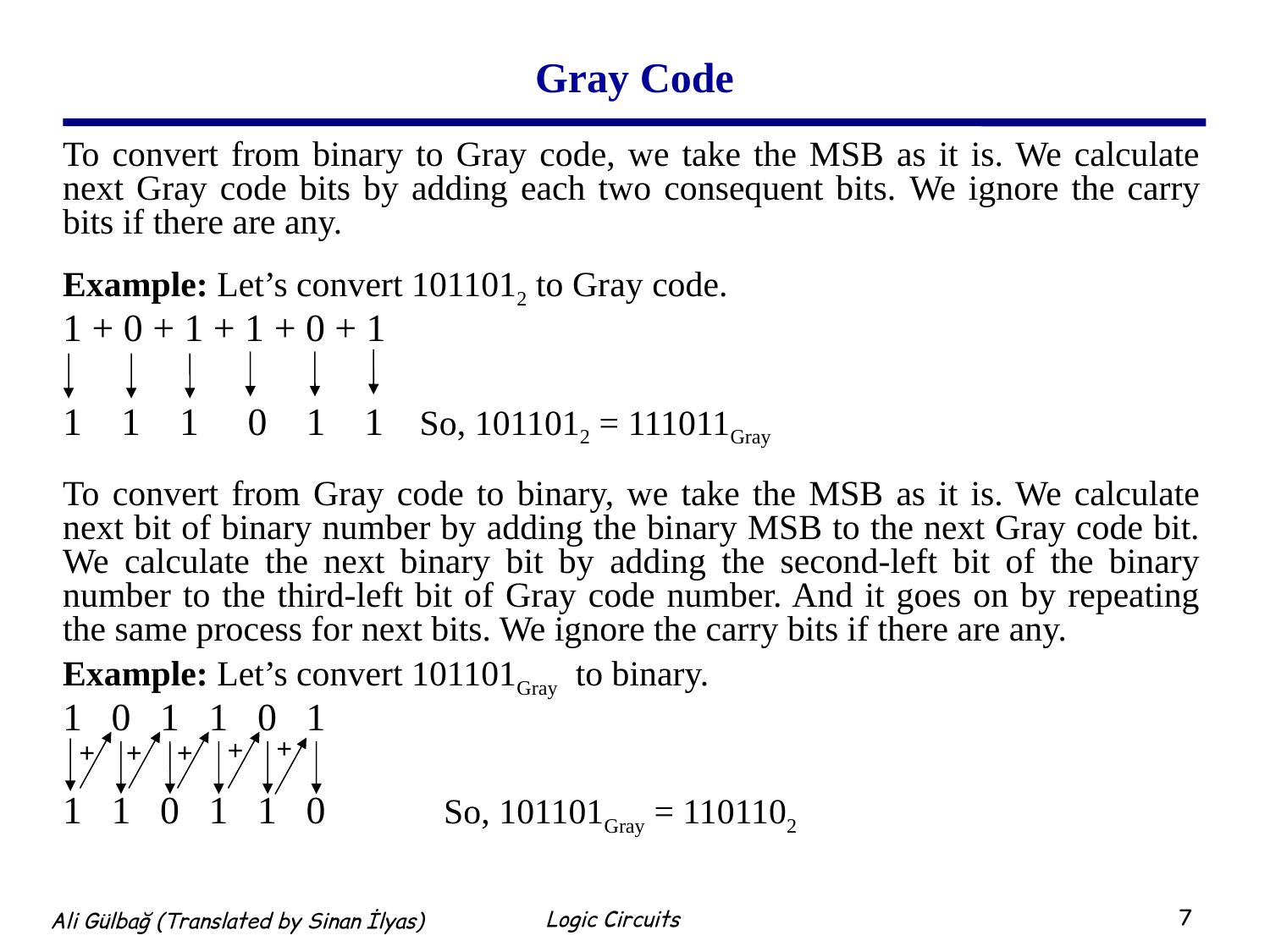

# Gray Code
To convert from binary to Gray code, we take the MSB as it is. We calculate next Gray code bits by adding each two consequent bits. We ignore the carry bits if there are any.

Example: Let’s convert 1011012 to Gray code.
1 + 0 + 1 + 1 + 0 + 1

1    1    1     0    1    1    So, 1011012 = 111011Gray

To convert from Gray code to binary, we take the MSB as it is. We calculate next bit of binary number by adding the binary MSB to the next Gray code bit. We calculate the next binary bit by adding the second-left bit of the binary number to the third-left bit of Gray code number. And it goes on by repeating the same process for next bits. We ignore the carry bits if there are any.
Example: Let’s convert 101101Gray  to binary.
1   0   1   1   0   1

1   1   0   1   1   0	So, 101101Gray = 1101102

+
+
+
+
+

Logic Circuits